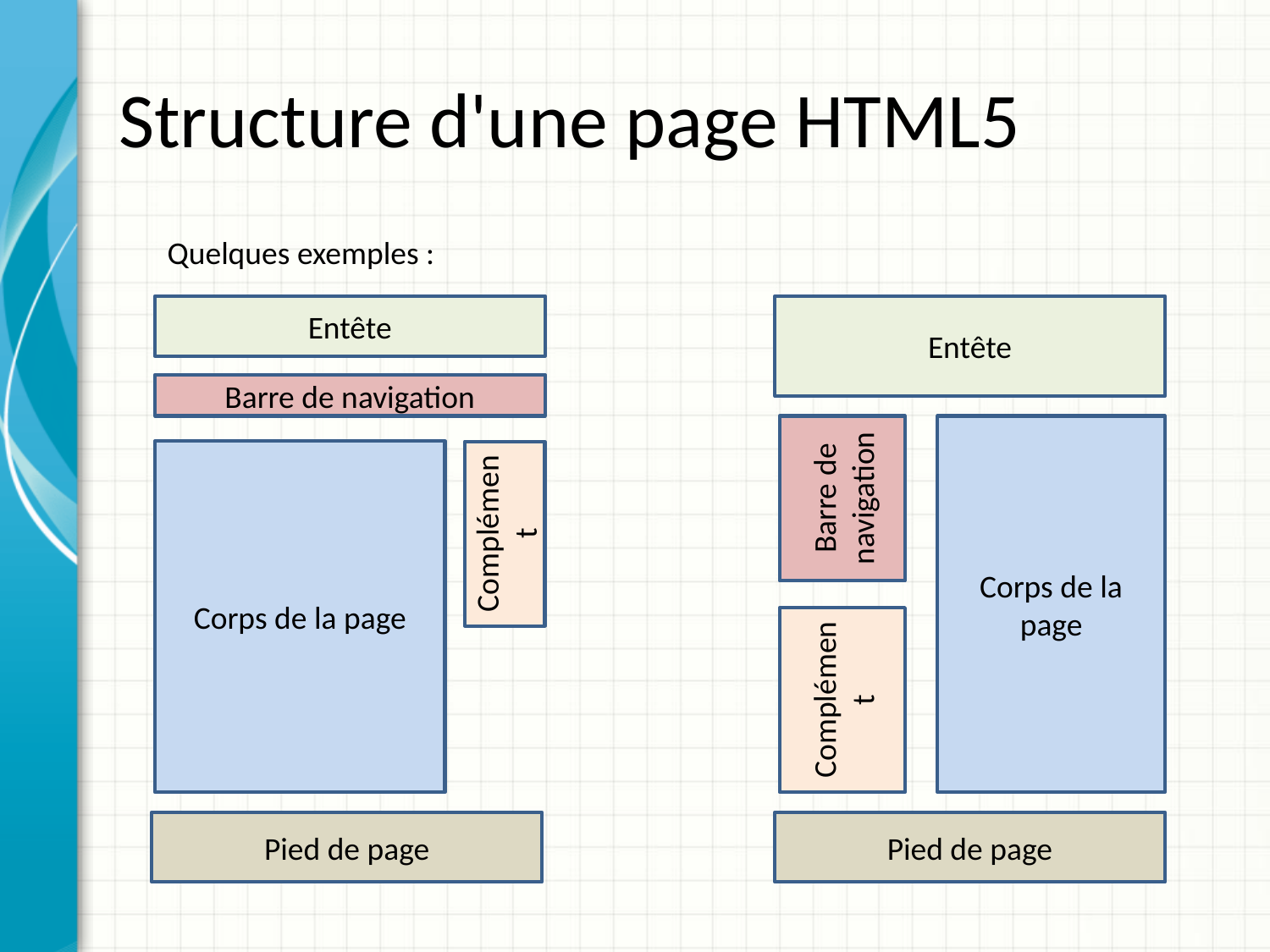

# Structure d'une page HTML5
Quelques exemples :
Entête
Entête
Barre de navigation
Corps de la page
Barre de navigation
Corps de la page
Complément
Complément
Pied de page
Pied de page